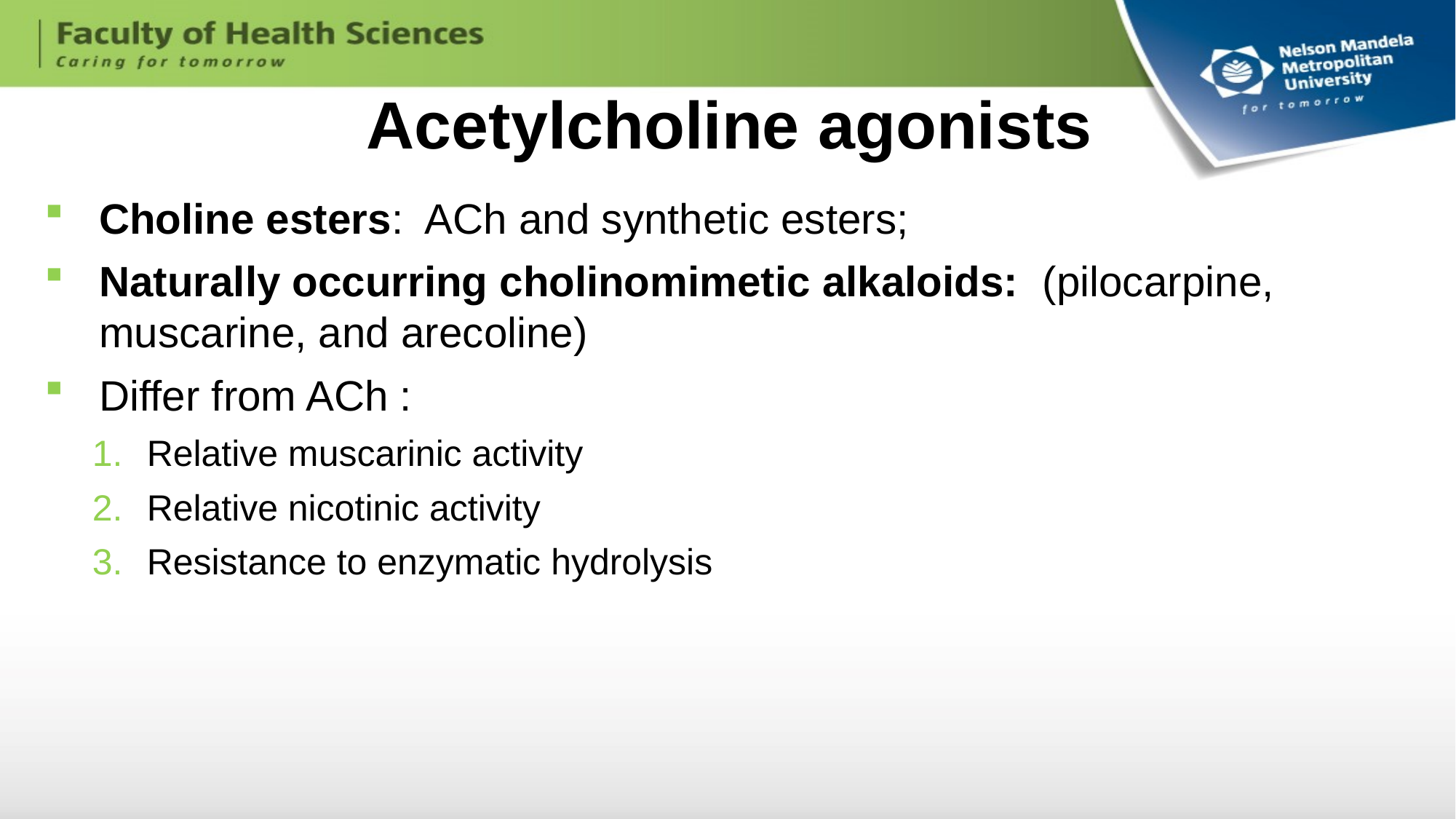

# Acetylcholine agonists
Choline esters:  ACh and synthetic esters;
Naturally occurring cholinomimetic alkaloids:  (pilocarpine, muscarine, and arecoline)
Differ from ACh :
Relative muscarinic activity
Relative nicotinic activity
Resistance to enzymatic hydrolysis